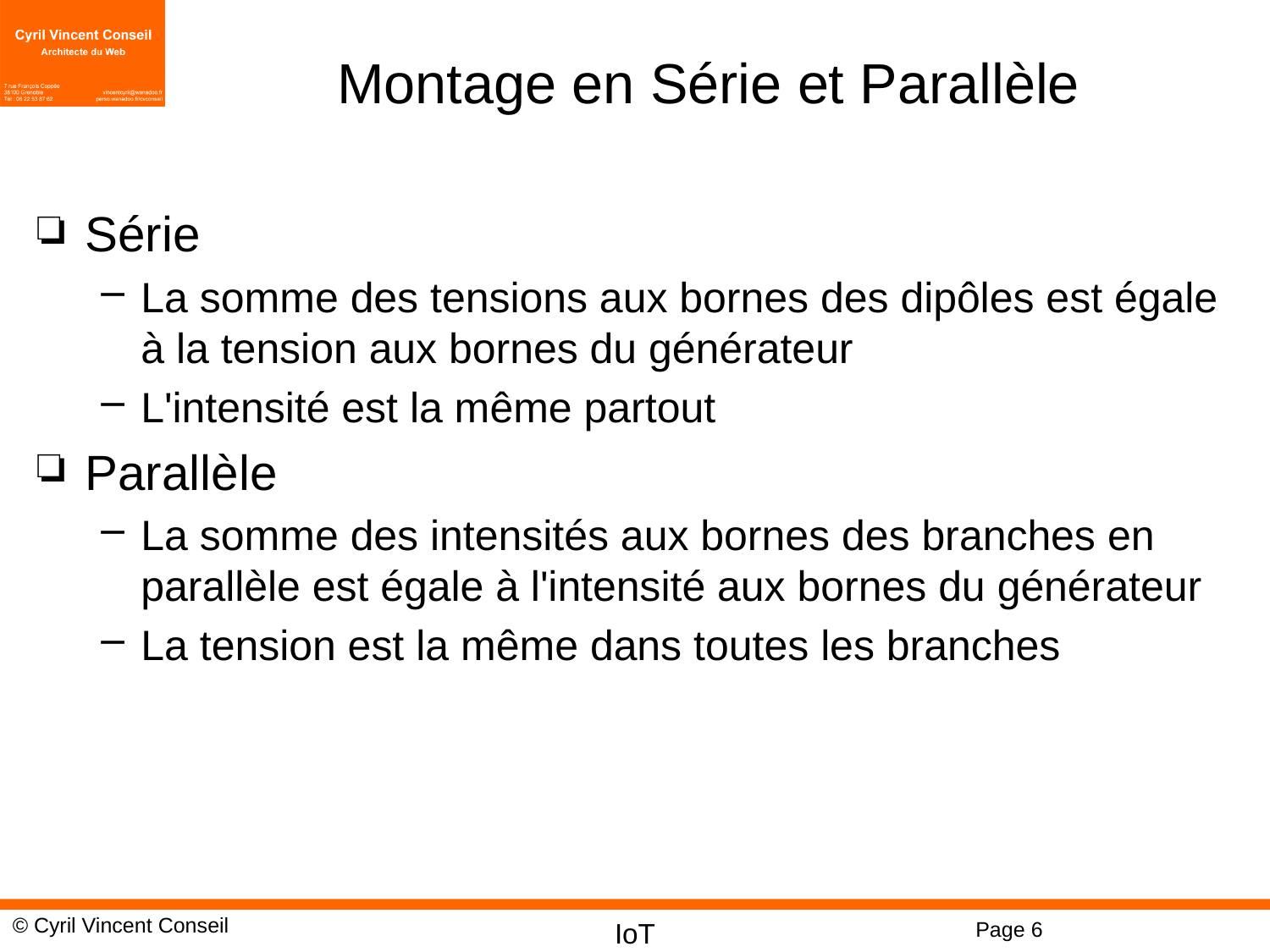

# Montage en Série et Parallèle
Série
La somme des tensions aux bornes des dipôles est égale à la tension aux bornes du générateur
L'intensité est la même partout
Parallèle
La somme des intensités aux bornes des branches en parallèle est égale à l'intensité aux bornes du générateur
La tension est la même dans toutes les branches